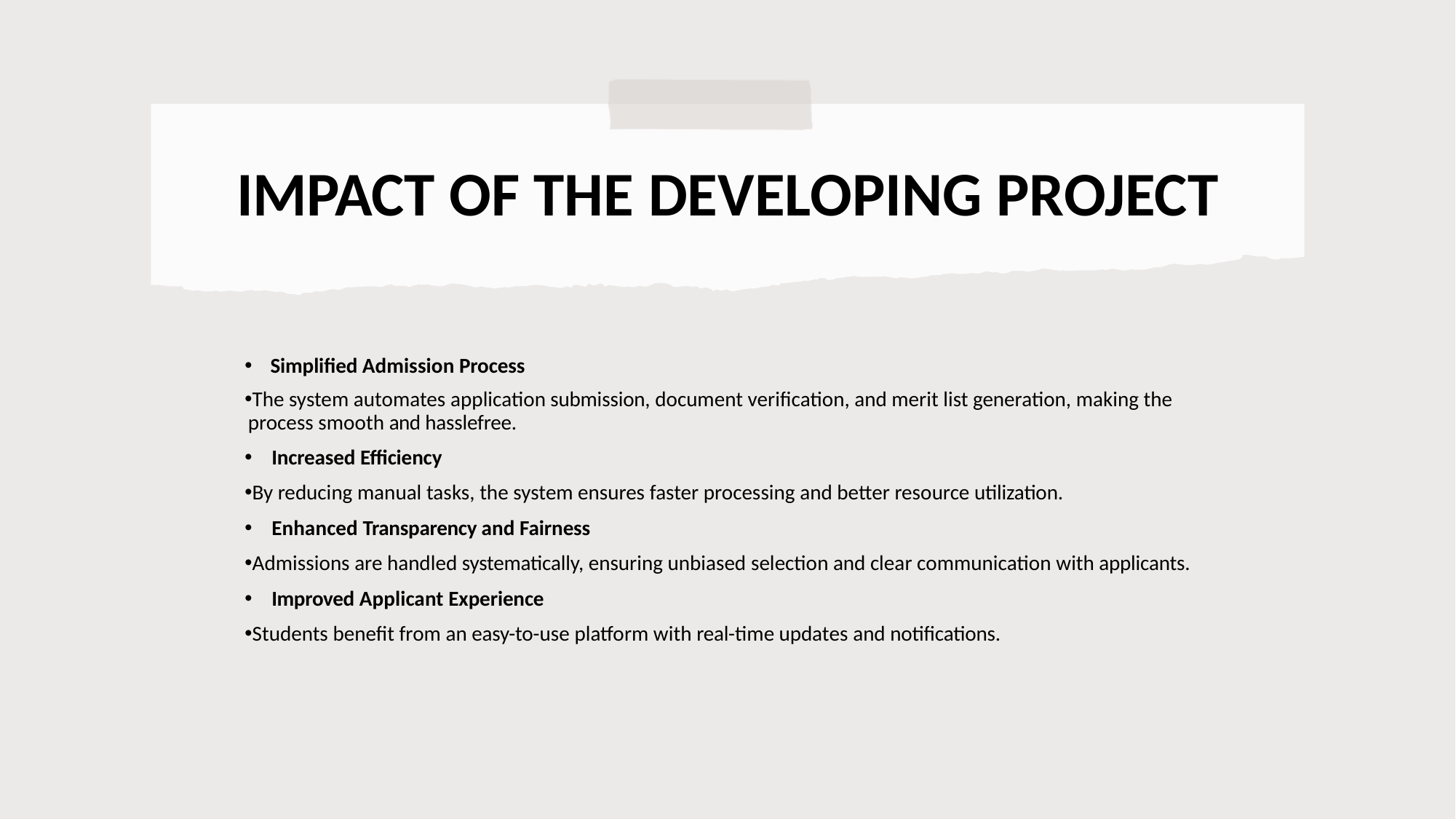

# IMPACT OF THE DEVELOPING PROJECT
Simplified Admission Process
The system automates application submission, document verification, and merit list generation, making the process smooth and hasslefree.
Increased Efficiency
By reducing manual tasks, the system ensures faster processing and better resource utilization.
Enhanced Transparency and Fairness
Admissions are handled systematically, ensuring unbiased selection and clear communication with applicants.
Improved Applicant Experience
Students benefit from an easy-to-use platform with real-time updates and notifications.